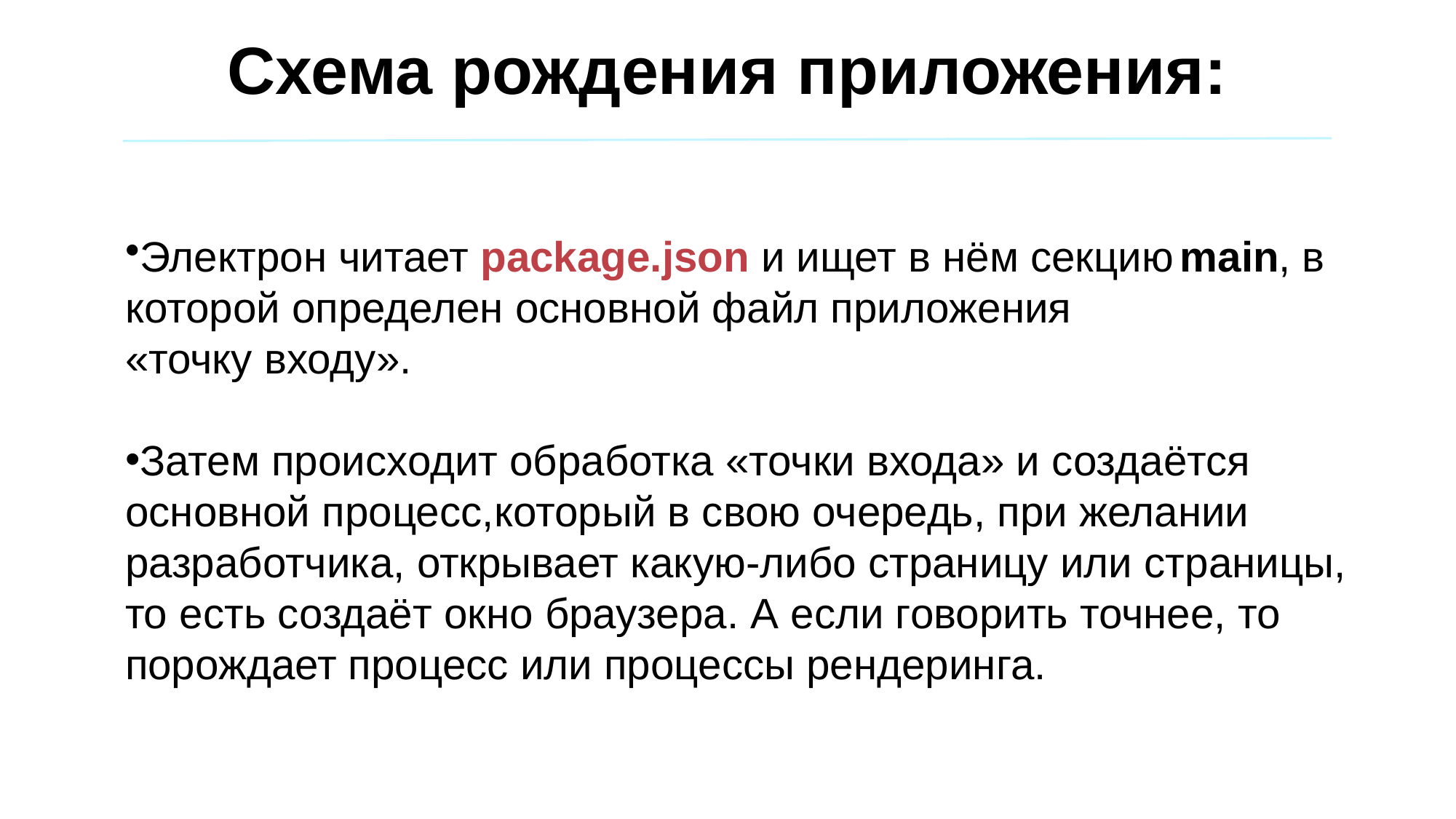

# Схема рождения приложения:

Электрон читает package.json и ищет в нём секцию main, в которой определен основной файл приложения
«точку входу».

Затем происходит обработка «точки входа» и создаётся основной процесс,который в свою очередь, при желании разработчика, открывает какую-либо страницу или страницы,
то есть создаёт окно браузера. А если говорить точнее, то порождает процесс или процессы рендеринга.